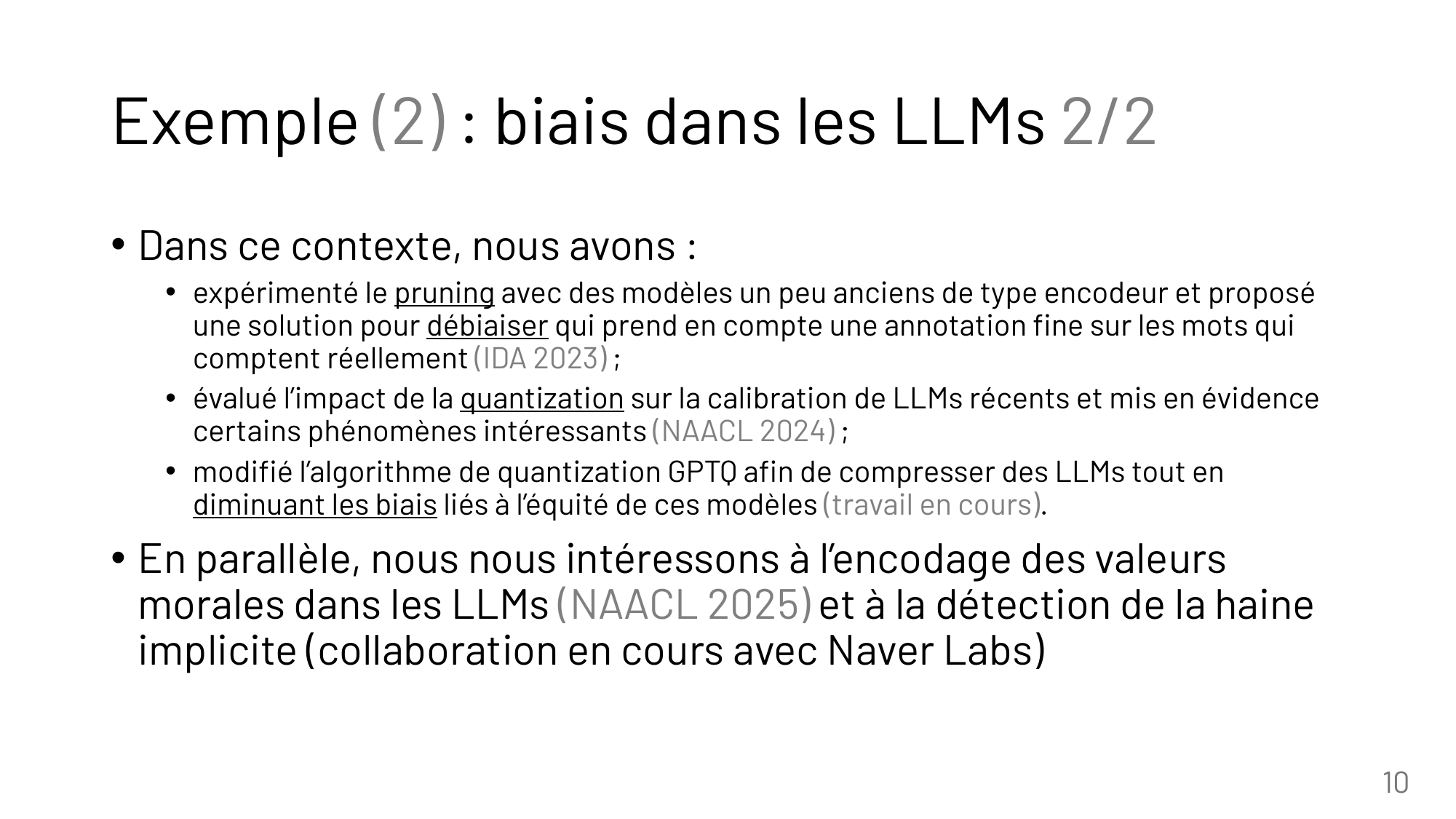

# Exemple (2) : biais dans les LLMs 2/2
Dans ce contexte, nous avons :
expérimenté le pruning avec des modèles un peu anciens de type encodeur et proposé une solution pour débiaiser qui prend en compte une annotation fine sur les mots qui comptent réellement (IDA 2023) ;
évalué l’impact de la quantization sur la calibration de LLMs récents et mis en évidence certains phénomènes intéressants (NAACL 2024) ;
modifié l’algorithme de quantization GPTQ afin de compresser des LLMs tout en diminuant les biais liés à l’équité de ces modèles (travail en cours).
En parallèle, nous nous intéressons à l’encodage des valeurs morales dans les LLMs (NAACL 2025) et à la détection de la haine implicite (collaboration en cours avec Naver Labs)
10